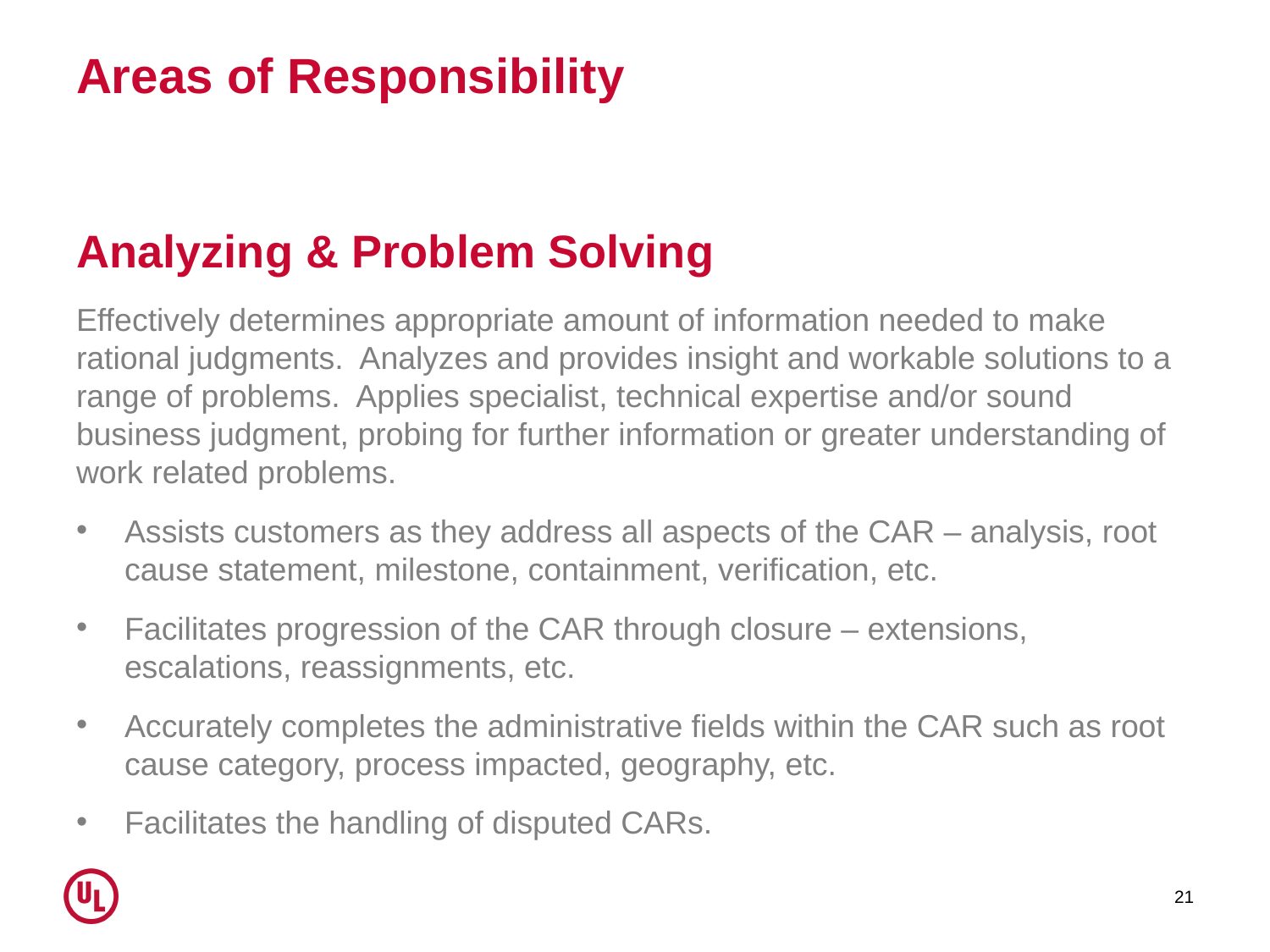

# Areas of Responsibility
Analyzing & Problem Solving
Effectively determines appropriate amount of information needed to make rational judgments.  Analyzes and provides insight and workable solutions to a range of problems.  Applies specialist, technical expertise and/or sound business judgment, probing for further information or greater understanding of work related problems.
Assists customers as they address all aspects of the CAR – analysis, root cause statement, milestone, containment, verification, etc.
Facilitates progression of the CAR through closure – extensions, escalations, reassignments, etc.
Accurately completes the administrative fields within the CAR such as root cause category, process impacted, geography, etc.
Facilitates the handling of disputed CARs.
21